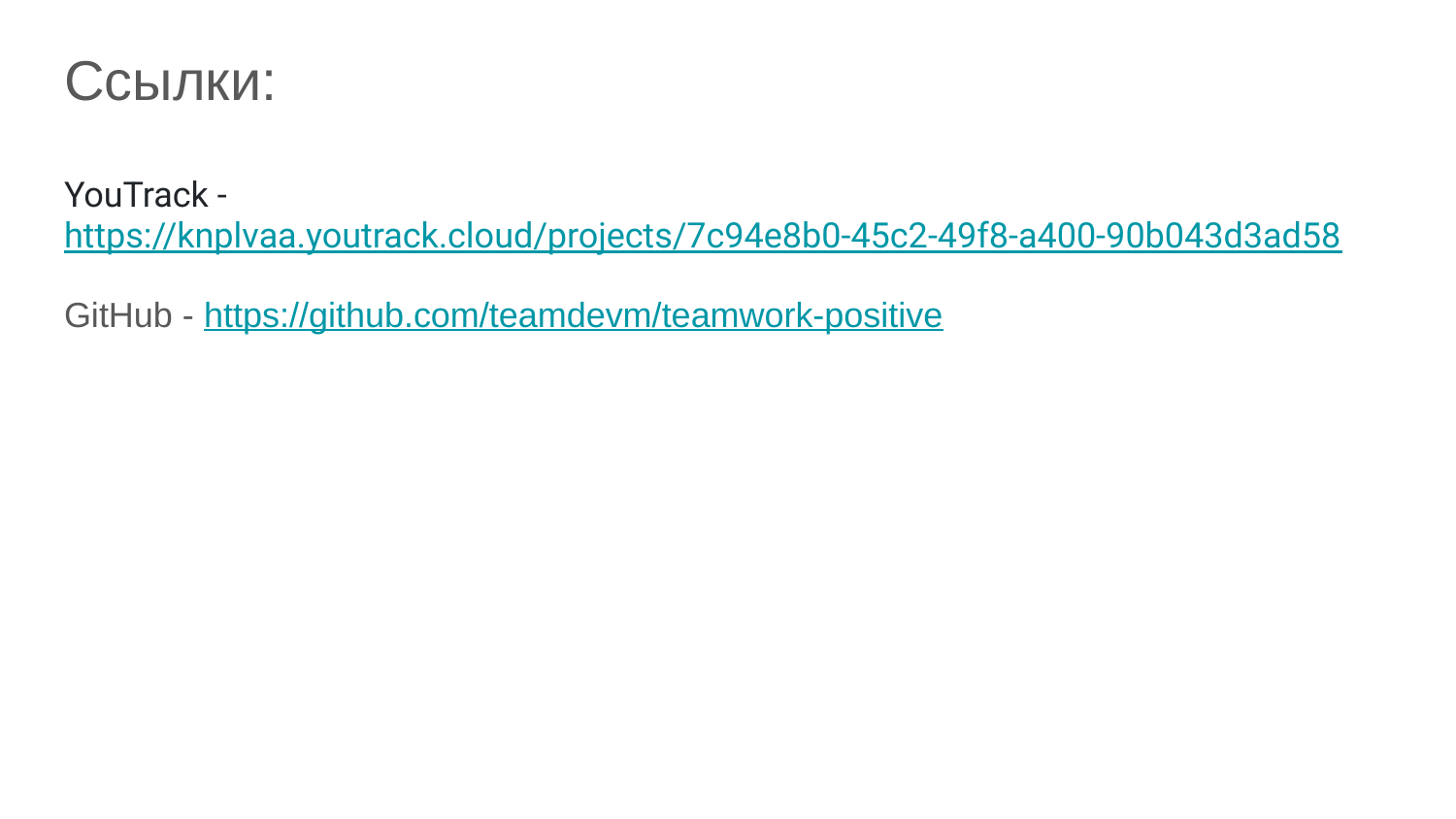

Ссылки:

YouTrack - https://knplvaa.youtrack.cloud/projects/7c94e8b0-45c2-49f8-a400-90b043d3ad58

GitHub - https://github.com/teamdevm/teamwork-positive